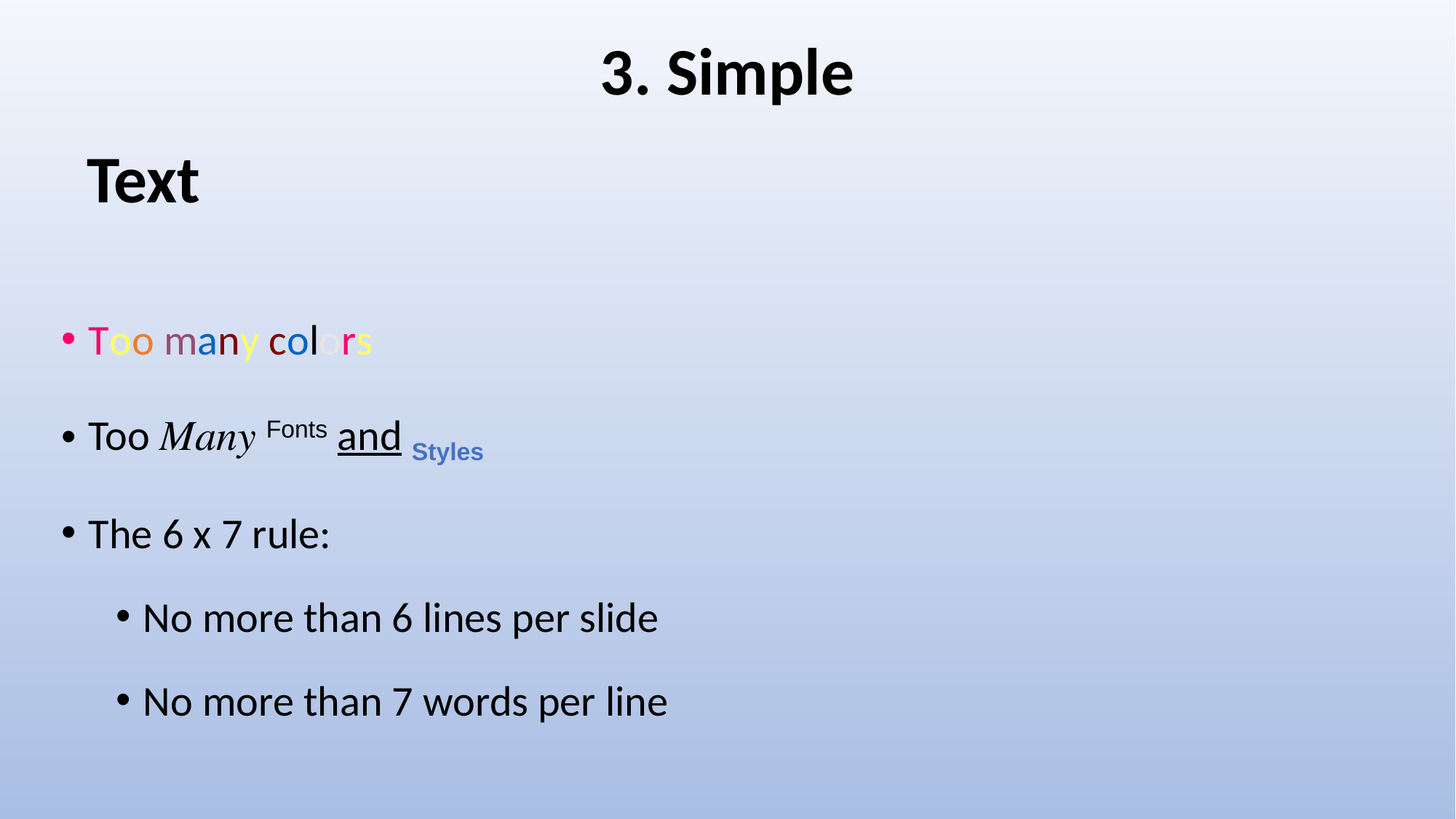

3. Simple
# Text
Too many colors
Too Many Fonts and Styles
The 6 x 7 rule:
No more than 6 lines per slide
No more than 7 words per line